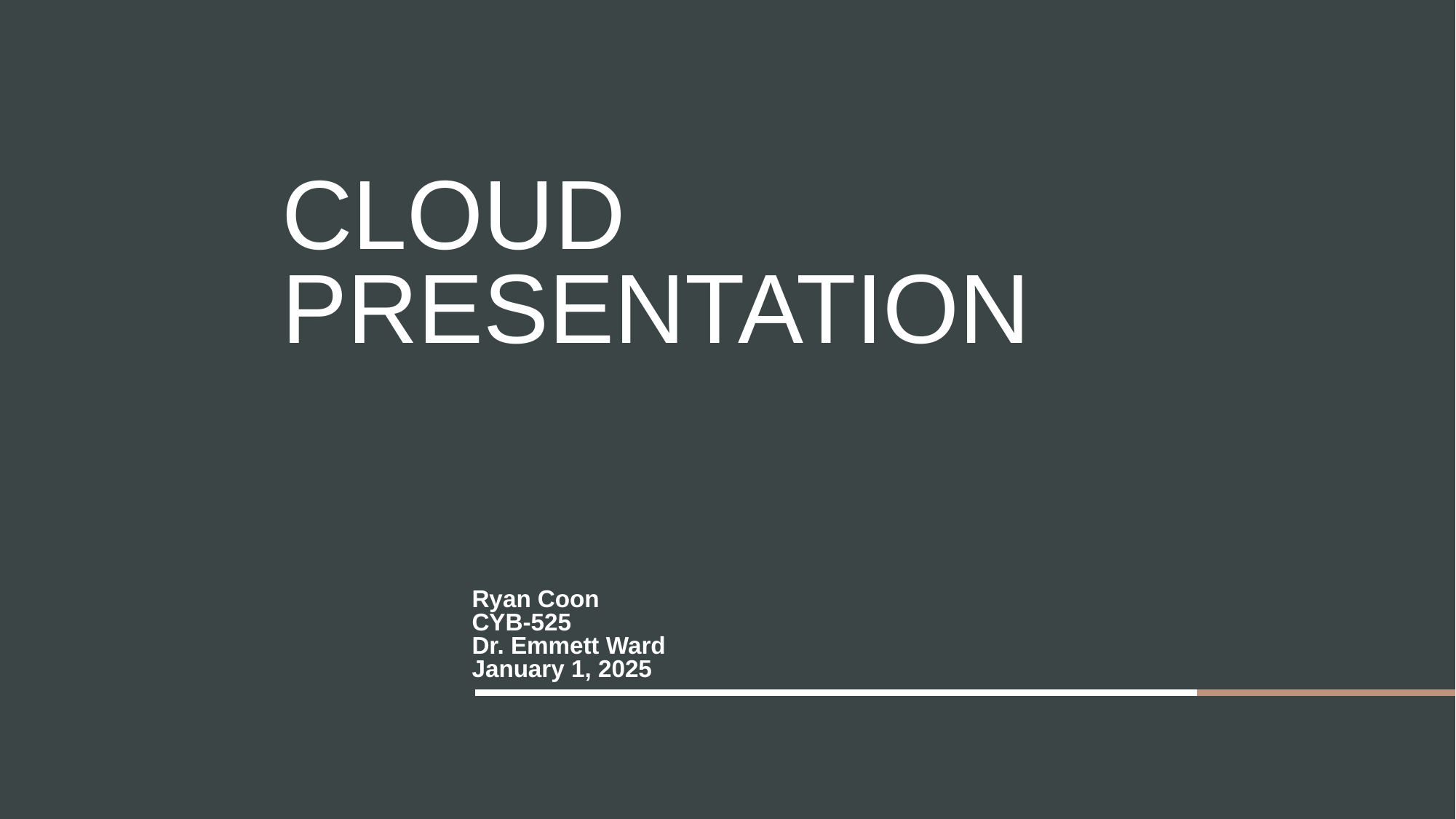

# Cloud Presentation
Ryan Coon
CYB-525
Dr. Emmett Ward
January 1, 2025